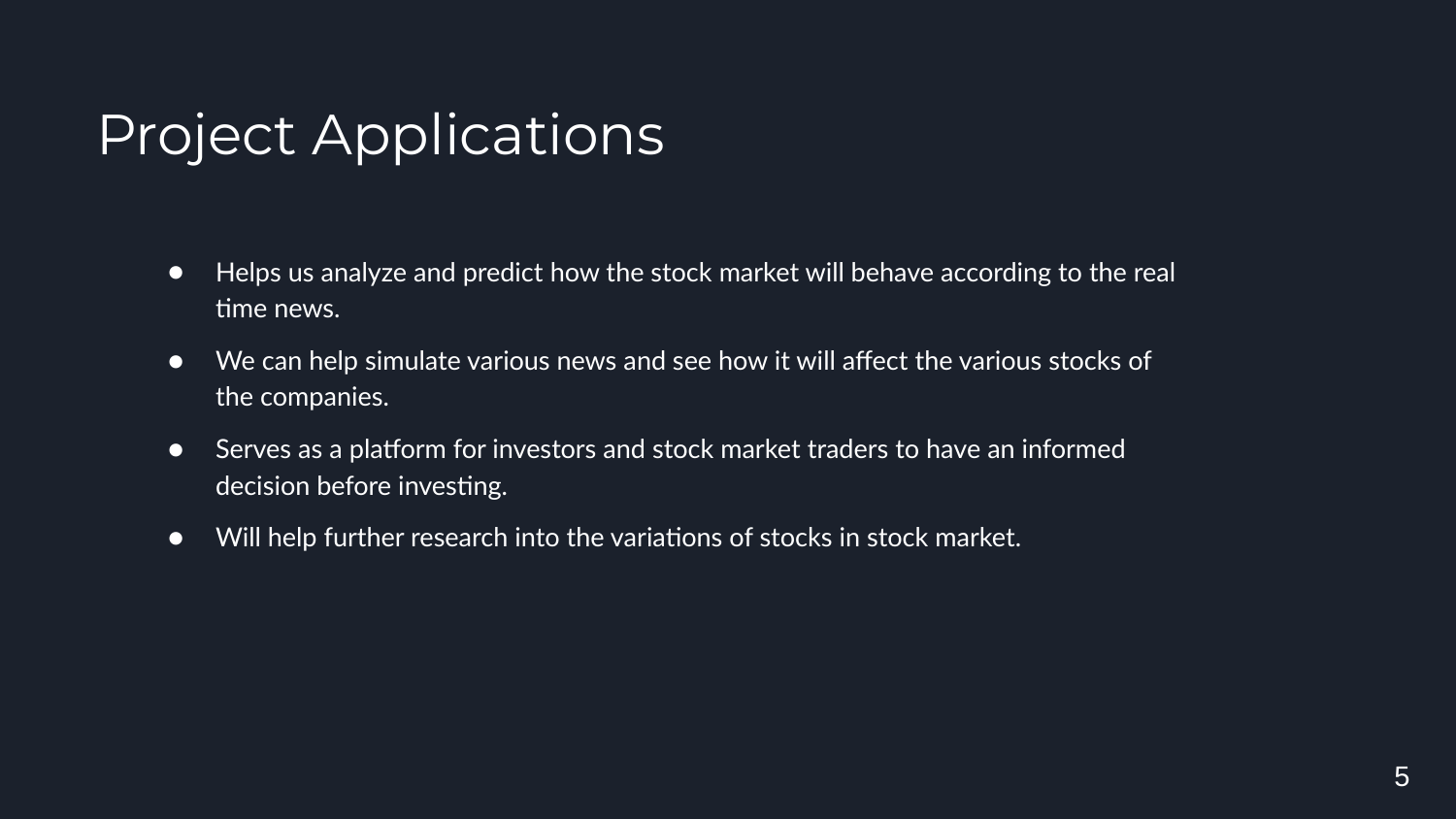

# Project Applications
Helps us analyze and predict how the stock market will behave according to the real time news.
We can help simulate various news and see how it will affect the various stocks of the companies.
Serves as a platform for investors and stock market traders to have an informed decision before investing.
Will help further research into the variations of stocks in stock market.

5